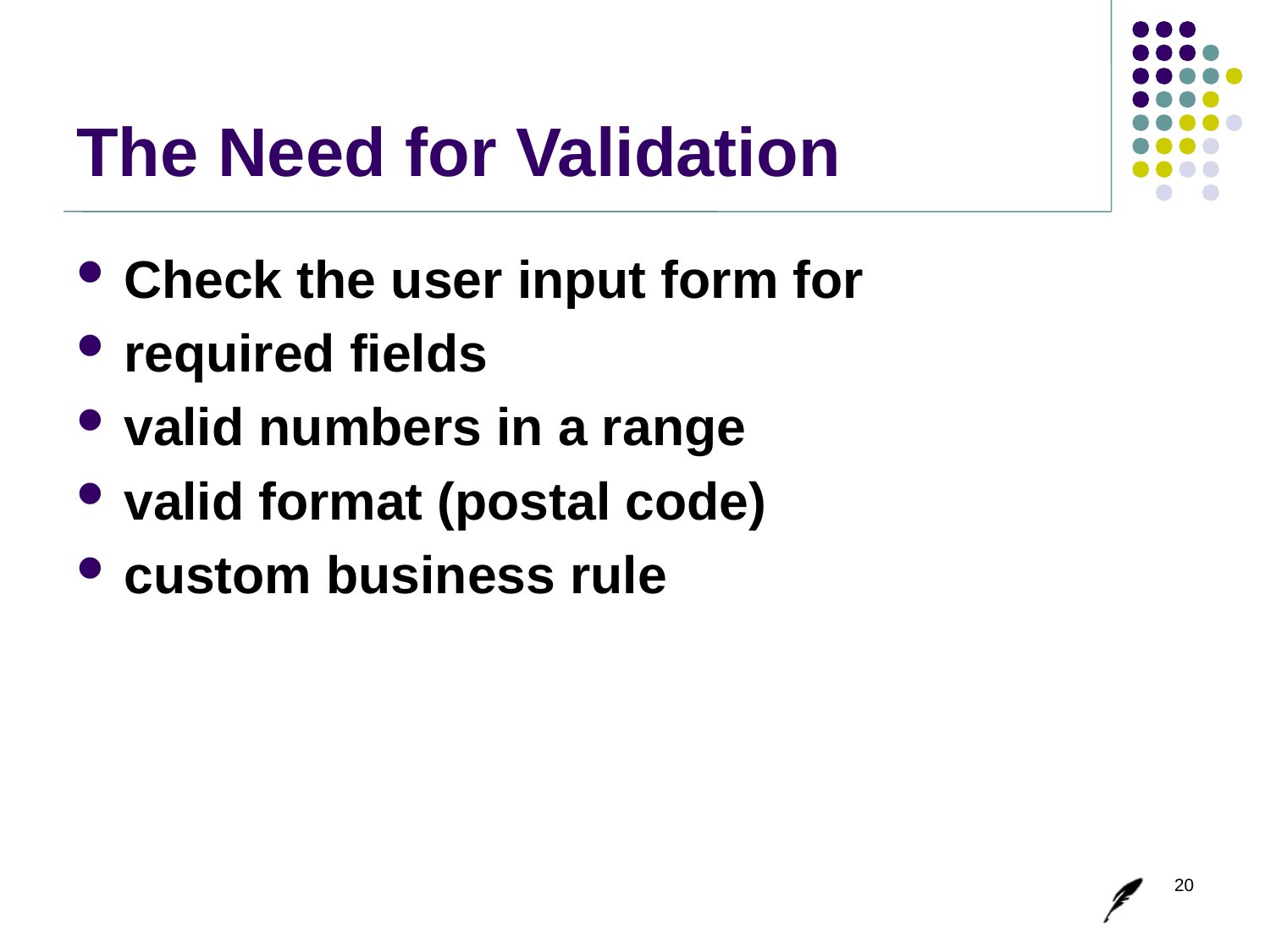

# The Need for Validation
Check the user input form for
required fields
valid numbers in a range
valid format (postal code)
custom business rule
20